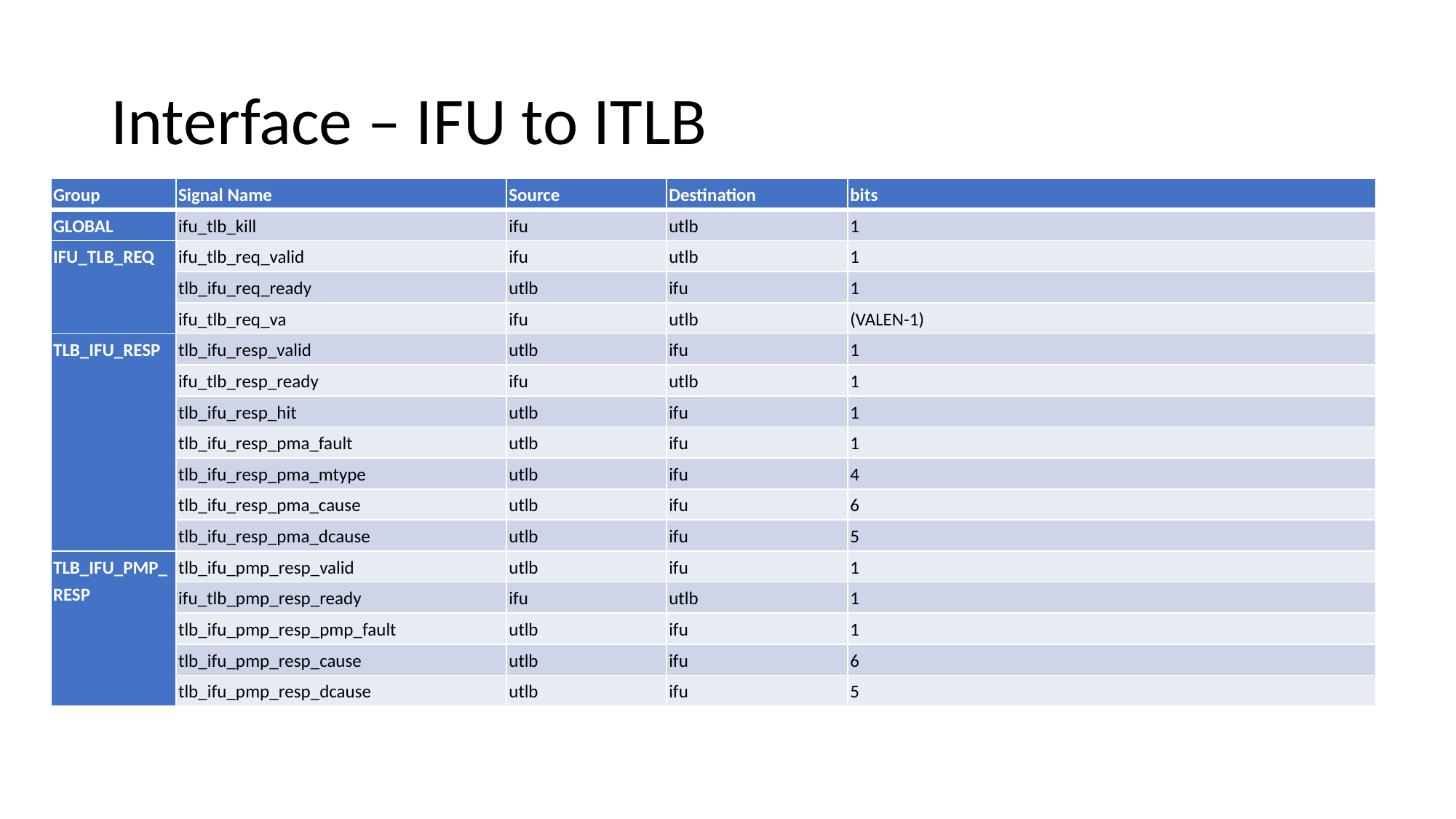

# Interface – IFU to ITLB
| Group | Signal Name | Source | Destination | bits |
| --- | --- | --- | --- | --- |
| GLOBAL | ifu\_tlb\_kill | ifu | utlb | 1 |
| IFU\_TLB\_REQ | ifu\_tlb\_req\_valid | ifu | utlb | 1 |
|  | tlb\_ifu\_req\_ready | utlb | ifu | 1 |
|  | ifu\_tlb\_req\_va | ifu | utlb | (VALEN-1) |
| TLB\_IFU\_RESP | tlb\_ifu\_resp\_valid | utlb | ifu | 1 |
|  | ifu\_tlb\_resp\_ready | ifu | utlb | 1 |
|  | tlb\_ifu\_resp\_hit | utlb | ifu | 1 |
|  | tlb\_ifu\_resp\_pma\_fault | utlb | ifu | 1 |
|  | tlb\_ifu\_resp\_pma\_mtype | utlb | ifu | 4 |
|  | tlb\_ifu\_resp\_pma\_cause | utlb | ifu | 6 |
|  | tlb\_ifu\_resp\_pma\_dcause | utlb | ifu | 5 |
| TLB\_IFU\_PMP\_RESP | tlb\_ifu\_pmp\_resp\_valid | utlb | ifu | 1 |
|  | ifu\_tlb\_pmp\_resp\_ready | ifu | utlb | 1 |
|  | tlb\_ifu\_pmp\_resp\_pmp\_fault | utlb | ifu | 1 |
|  | tlb\_ifu\_pmp\_resp\_cause | utlb | ifu | 6 |
|  | tlb\_ifu\_pmp\_resp\_dcause | utlb | ifu | 5 |